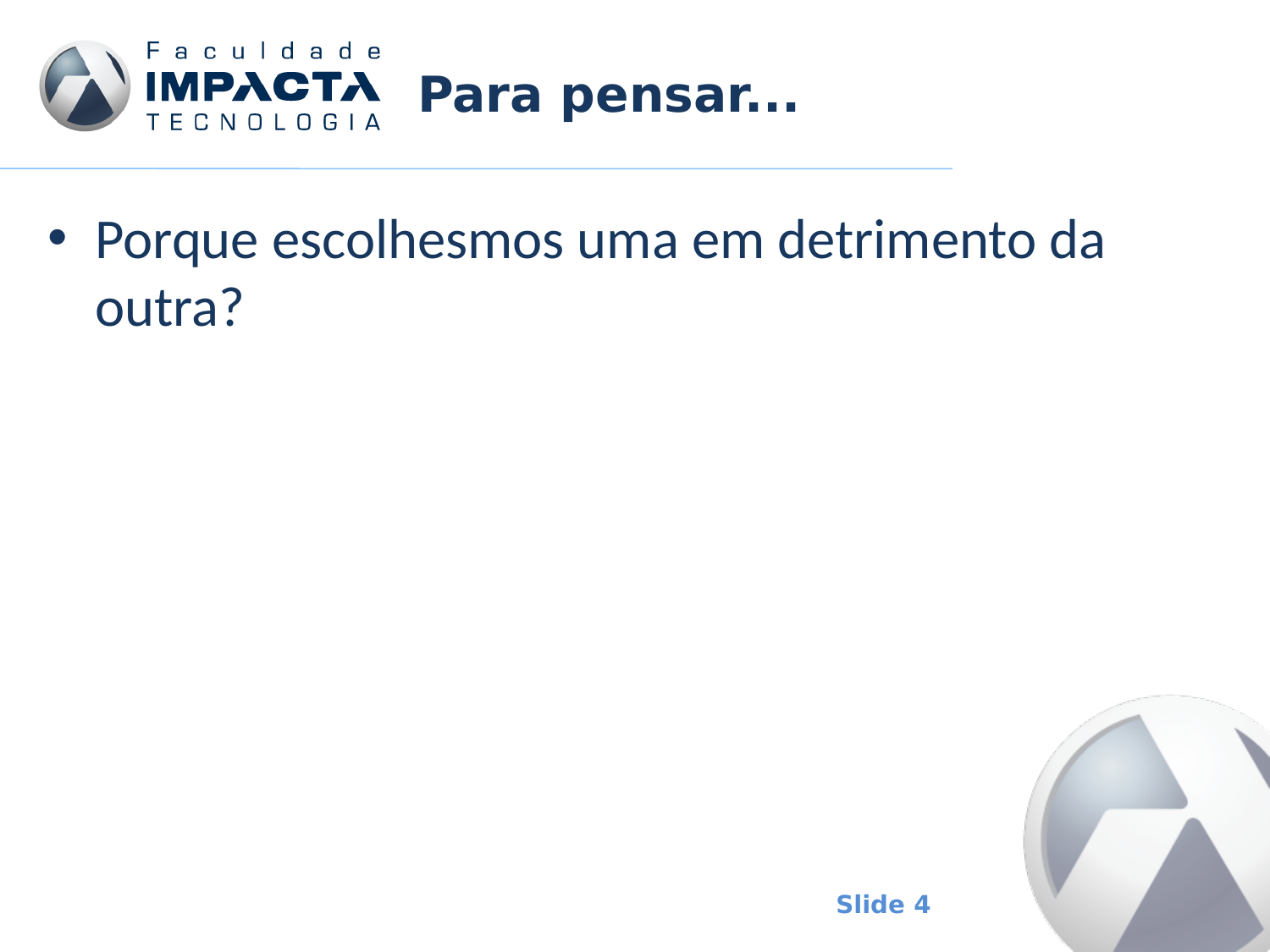

# Para pensar...
Porque escolhesmos uma em detrimento da outra?